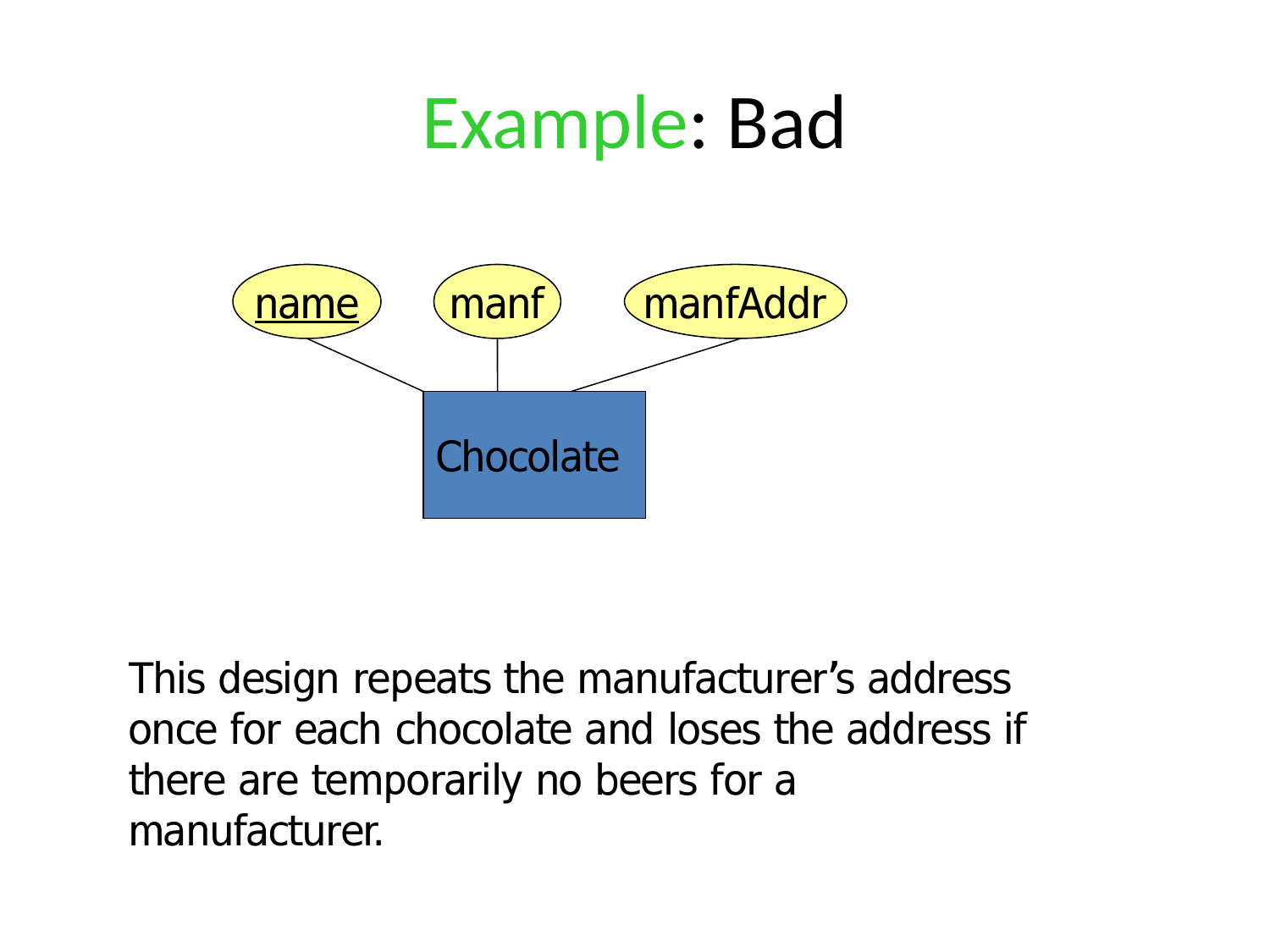

# Example: Bad
name
manf
manfAddr

Chocolate
This design repeats the manufacturer’s address once for each chocolate and loses the address if there are temporarily no beers for a manufacturer.